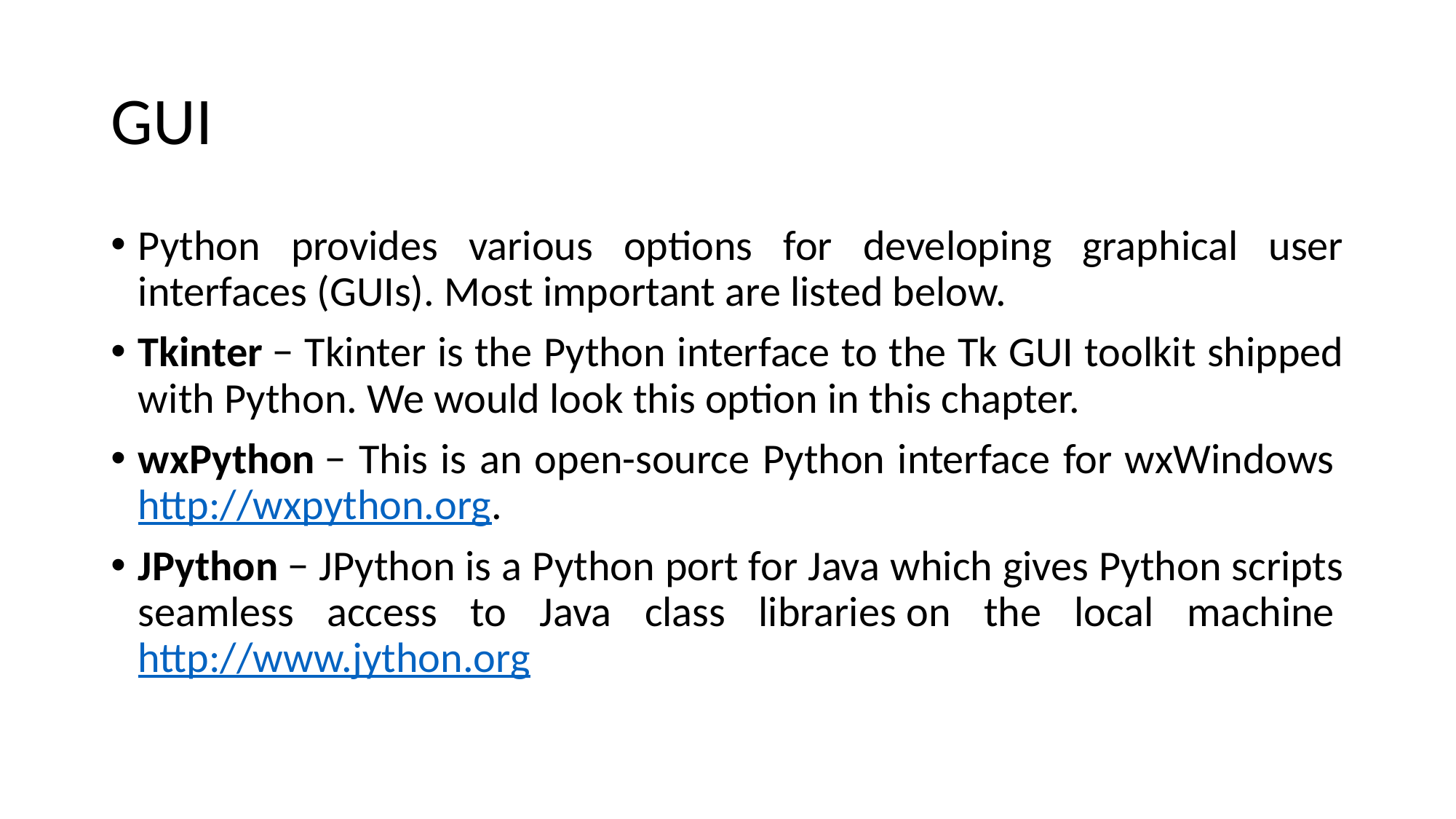

# GUI
Python provides various options for developing graphical user interfaces (GUIs). Most important are listed below.
Tkinter − Tkinter is the Python interface to the Tk GUI toolkit shipped with Python. We would look this option in this chapter.
wxPython − This is an open-source Python interface for wxWindows http://wxpython.org.
JPython − JPython is a Python port for Java which gives Python scripts seamless access to Java class libraries on the local machine http://www.jython.org